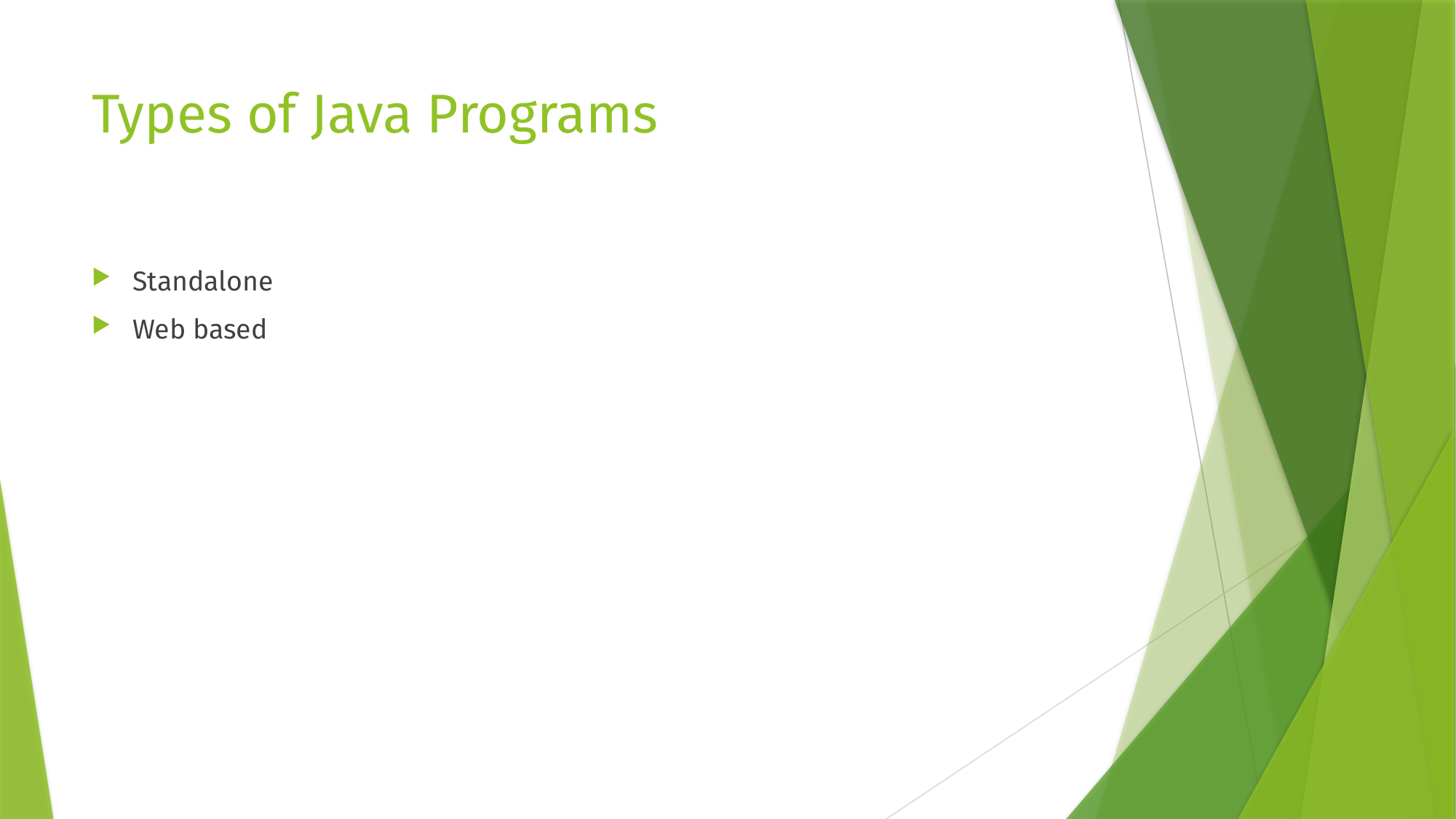

# Types of Java Programs
Standalone
Web based